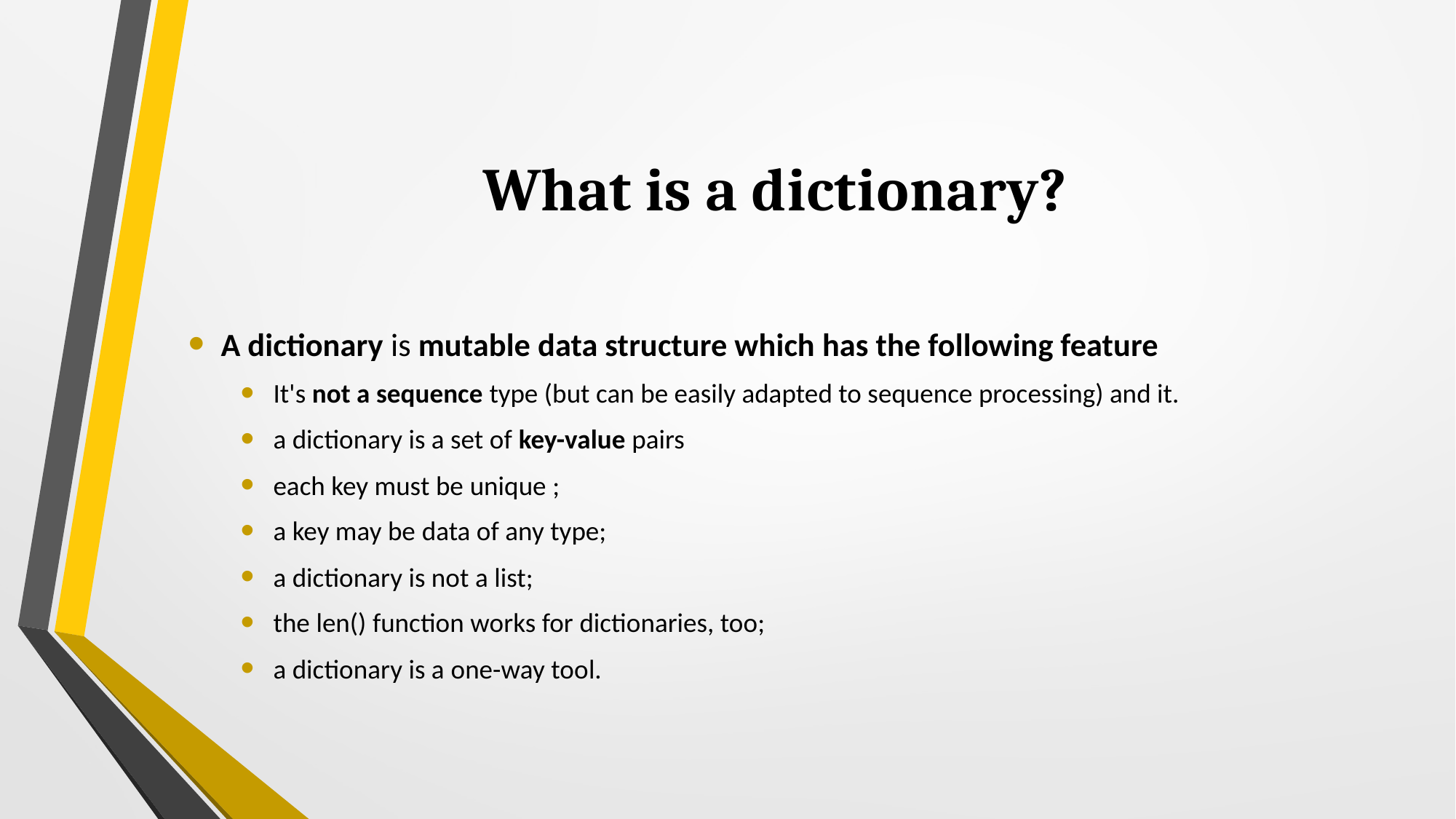

# What is a dictionary?
A dictionary is mutable data structure which has the following feature
It's not a sequence type (but can be easily adapted to sequence processing) and it.
a dictionary is a set of key-value pairs
each key must be unique ;
a key may be data of any type;
a dictionary is not a list;
the len() function works for dictionaries, too;
a dictionary is a one-way tool.